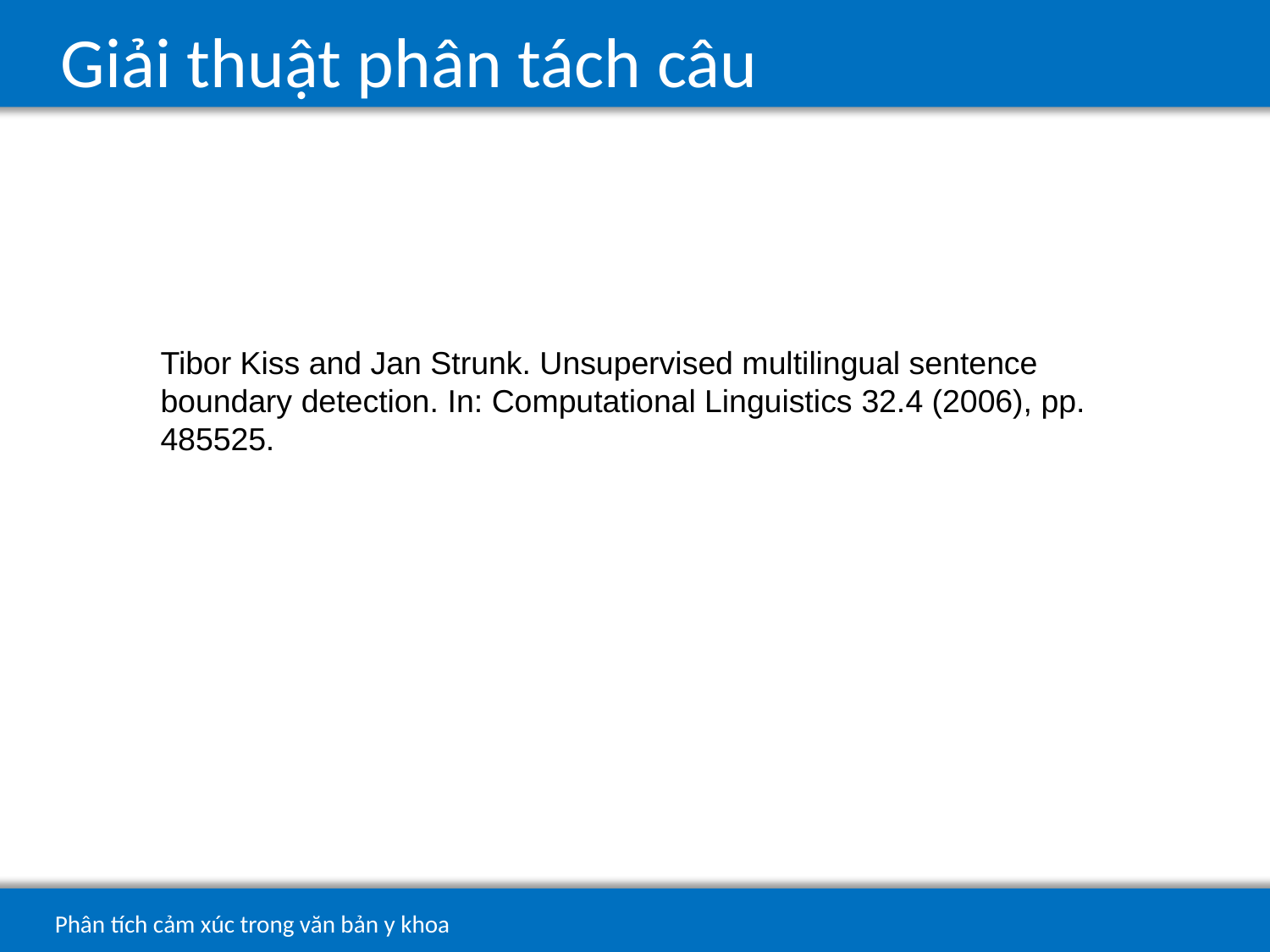

Giải thuật phân tách câu
Tibor Kiss and Jan Strunk. Unsupervised multilingual sentence boundary detection. In: Computational Linguistics 32.4 (2006), pp. 485525.

47/<#>/27
Phân tích cảm xúc trong văn bản y khoa
Phân tích cảm xúc trong văn bản y khoa